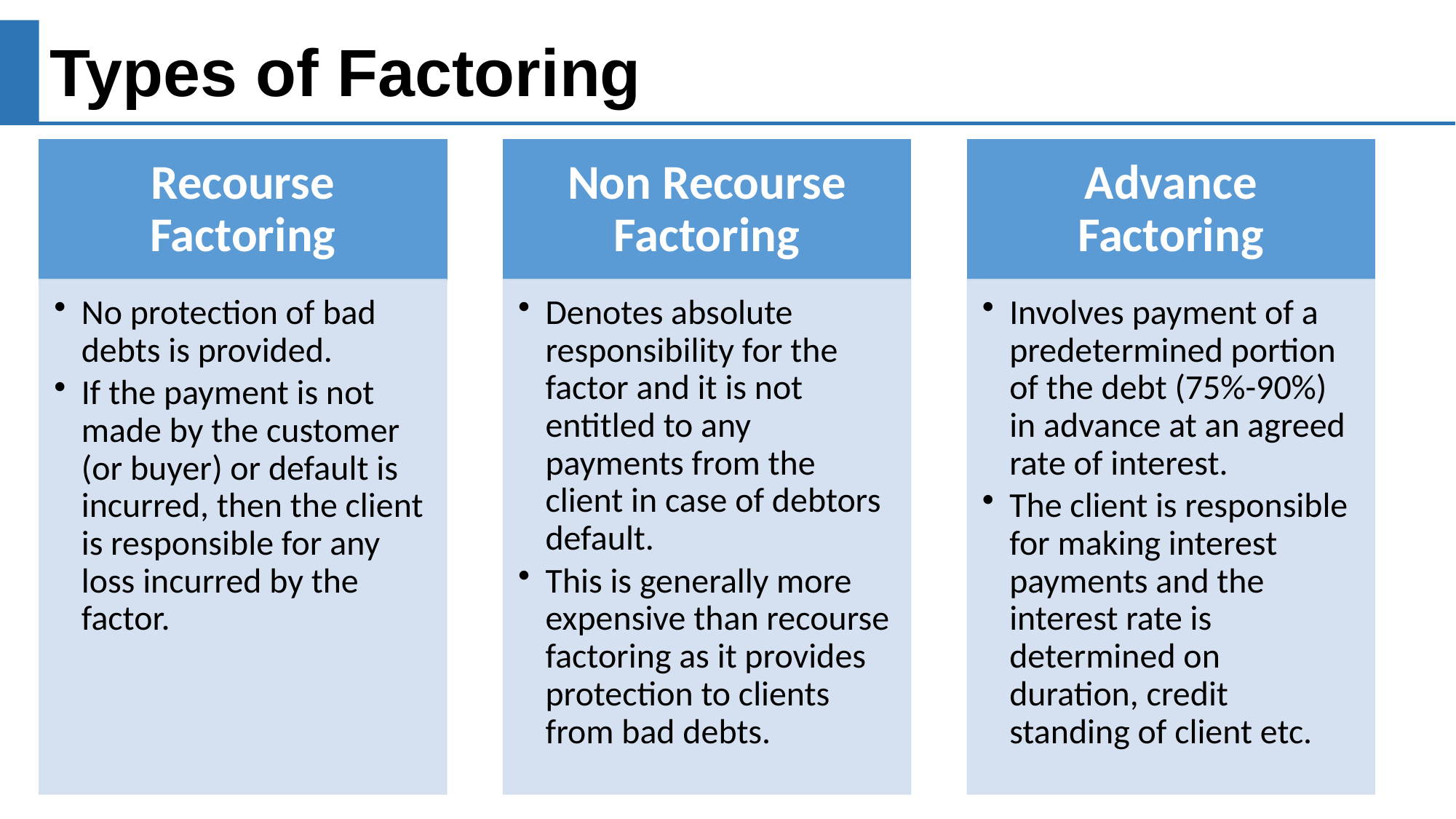

Types of Factoring
Recourse Factoring
No protection of bad debts is provided.
If the payment is not made by the customer (or buyer) or default is incurred, then the client is responsible for any loss incurred by the factor.
Non Recourse Factoring
Denotes absolute responsibility for the factor and it is not entitled to any payments from the client in case of debtors default.
This is generally more expensive than recourse factoring as it provides protection to clients from bad debts.
Advance Factoring
Involves payment of a predetermined portion of the debt (75%-90%) in advance at an agreed rate of interest.
The client is responsible for making interest payments and the interest rate is determined on duration, credit standing of client etc.